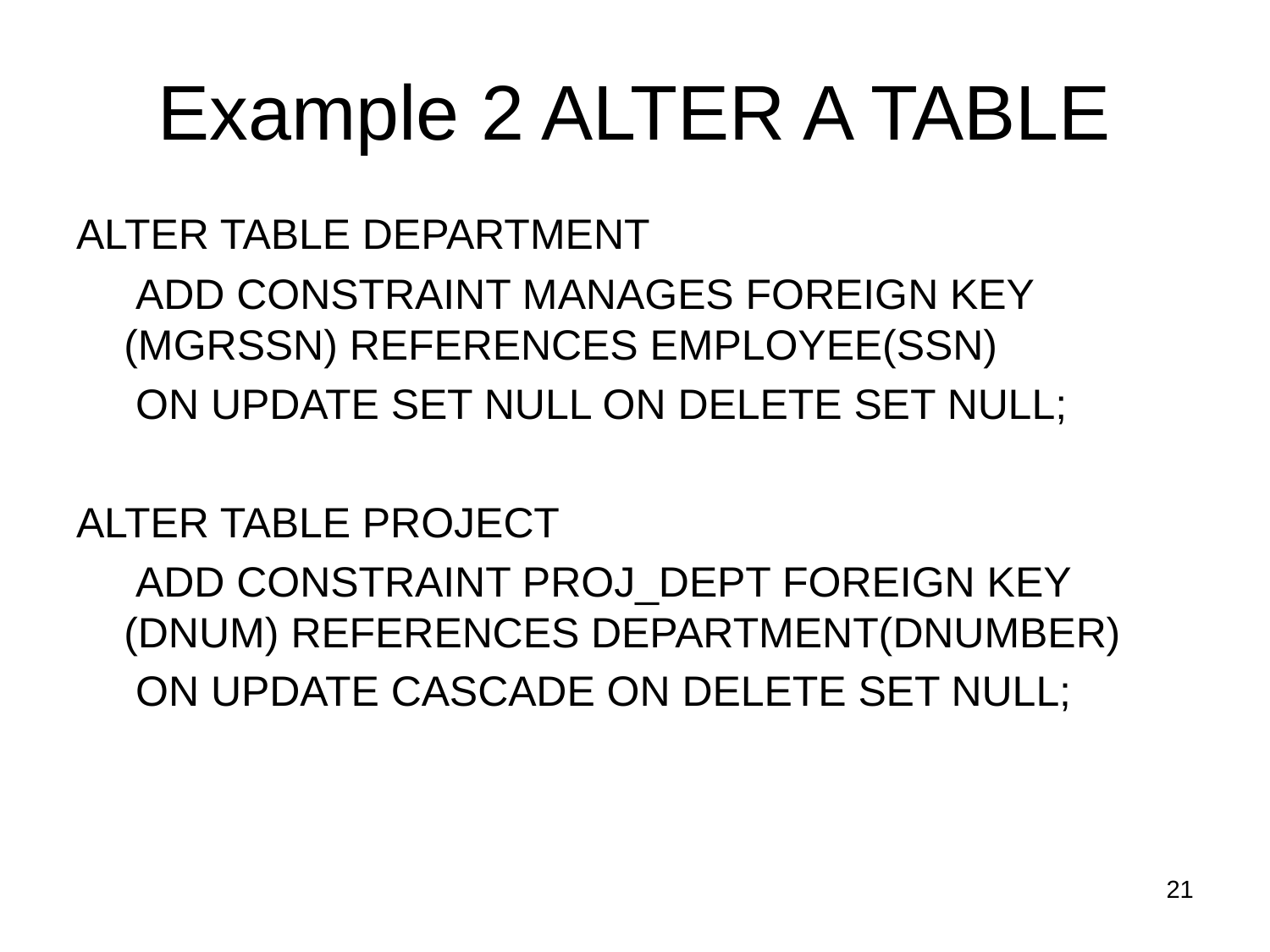

# Example 2 ALTER A TABLE
ALTER TABLE DEPARTMENT
	 ADD CONSTRAINT MANAGES FOREIGN KEY (MGRSSN) REFERENCES EMPLOYEE(SSN)
	 ON UPDATE SET NULL ON DELETE SET NULL;

ALTER TABLE PROJECT
	 ADD CONSTRAINT PROJ_DEPT FOREIGN KEY (DNUM) REFERENCES DEPARTMENT(DNUMBER)
	 ON UPDATE CASCADE ON DELETE SET NULL;
21